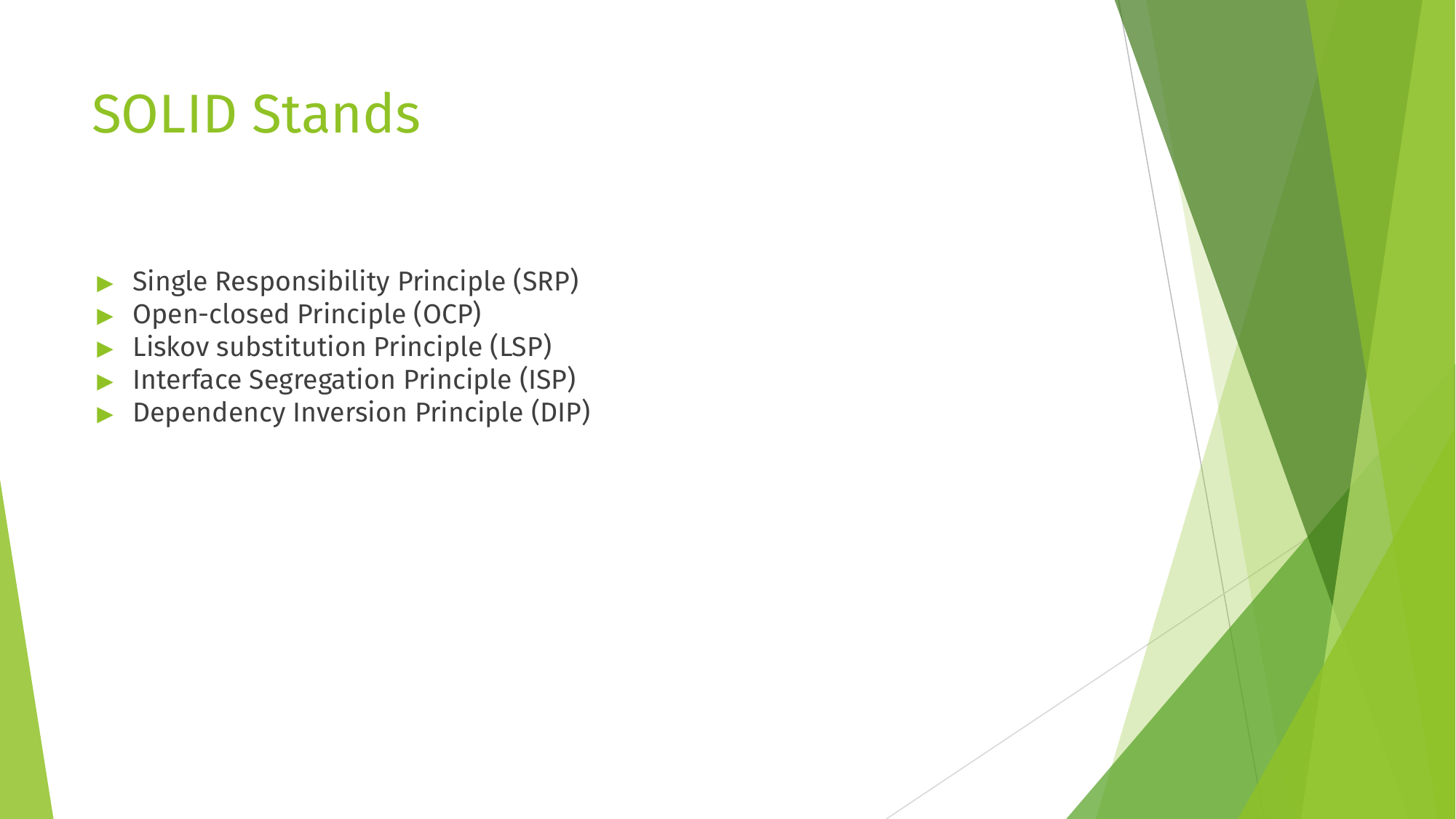

# SOLID Stands
Single Responsibility Principle (SRP)
Open-closed Principle (OCP)
Liskov substitution Principle (LSP)
Interface Segregation Principle (ISP)
Dependency Inversion Principle (DIP)